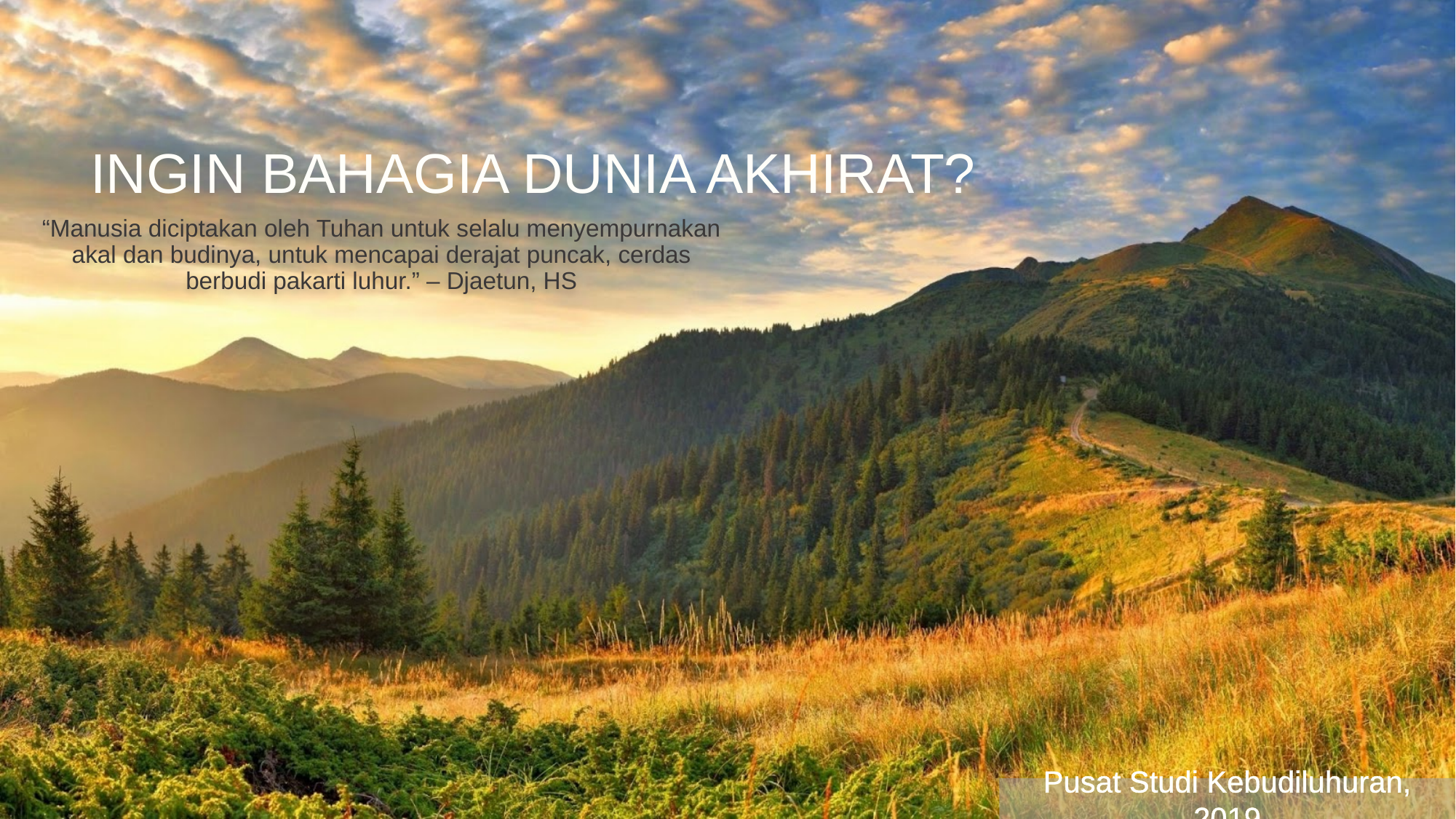

# INGIN BAHAGIA DUNIA AKHIRAT?
“Manusia diciptakan oleh Tuhan untuk selalu menyempurnakan akal dan budinya, untuk mencapai derajat puncak, cerdas berbudi pakarti luhur.” – Djaetun, HS
Pusat Studi Kebudiluhuran, 2019